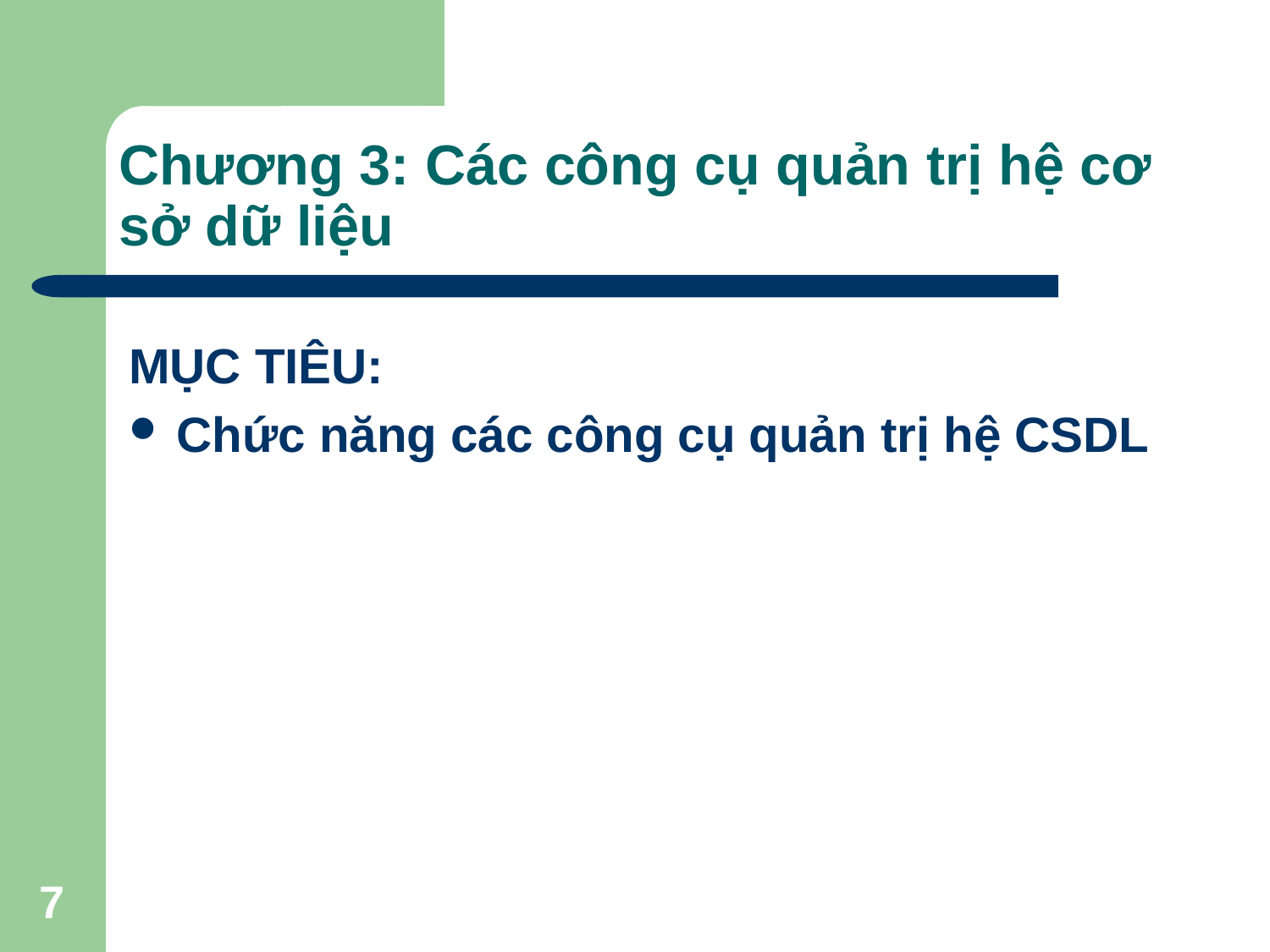

# Chương 3: Các công cụ quản trị hệ cơ sở dữ liệu
MỤC TIÊU:
Chức năng các công cụ quản trị hệ CSDL
7